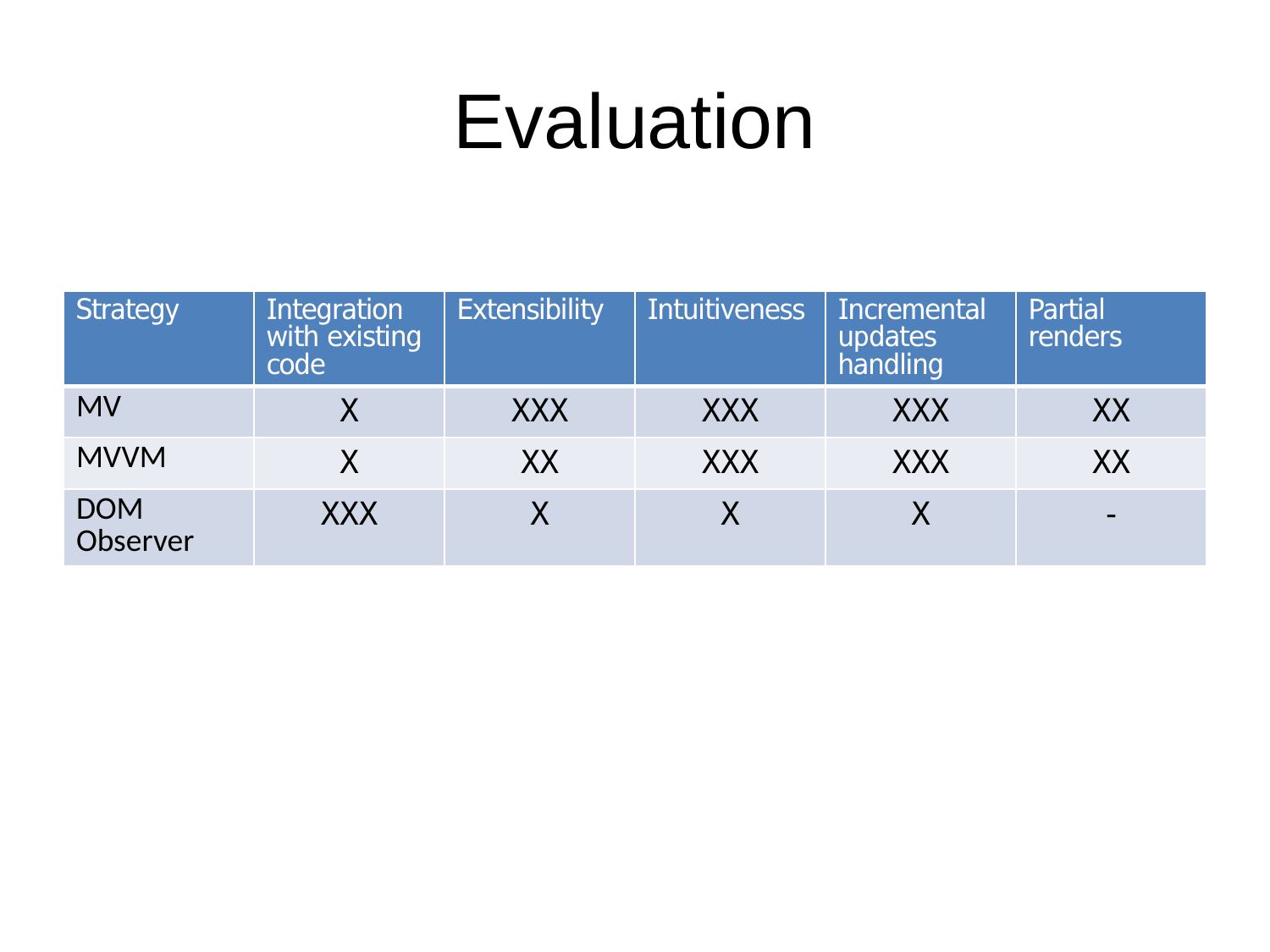

# Evaluation
| Strategy | Integration with existing code | Extensibility | Intuitiveness | Incremental updates handling | Partial renders |
| --- | --- | --- | --- | --- | --- |
| MV | X | XXX | XXX | XXX | XX |
| MVVM | X | XX | XXX | XXX | XX |
| DOM Observer | XXX | X | X | X | - |